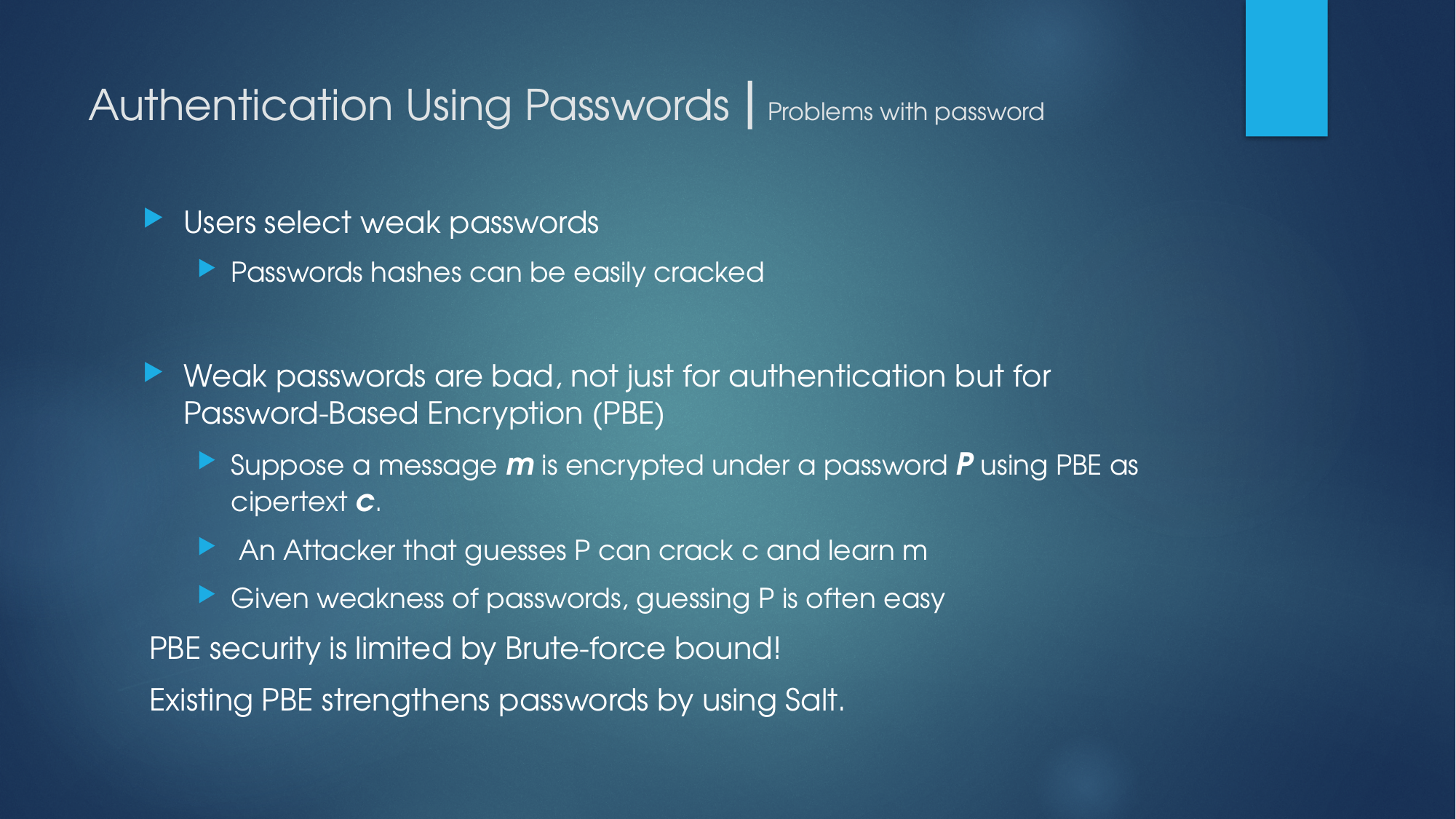

# Authentication Using Passwords | Problems with password
Users select weak passwords
Passwords hashes can be easily cracked

Weak passwords are bad, not just for authentication but for Password-Based Encryption (PBE)
Suppose a message m is encrypted under a password P using PBE as cipertext c.
 An Attacker that guesses P can crack c and learn m
Given weakness of passwords, guessing P is often easy
PBE security is limited by Brute-force bound!
Existing PBE strengthens passwords by using Salt.